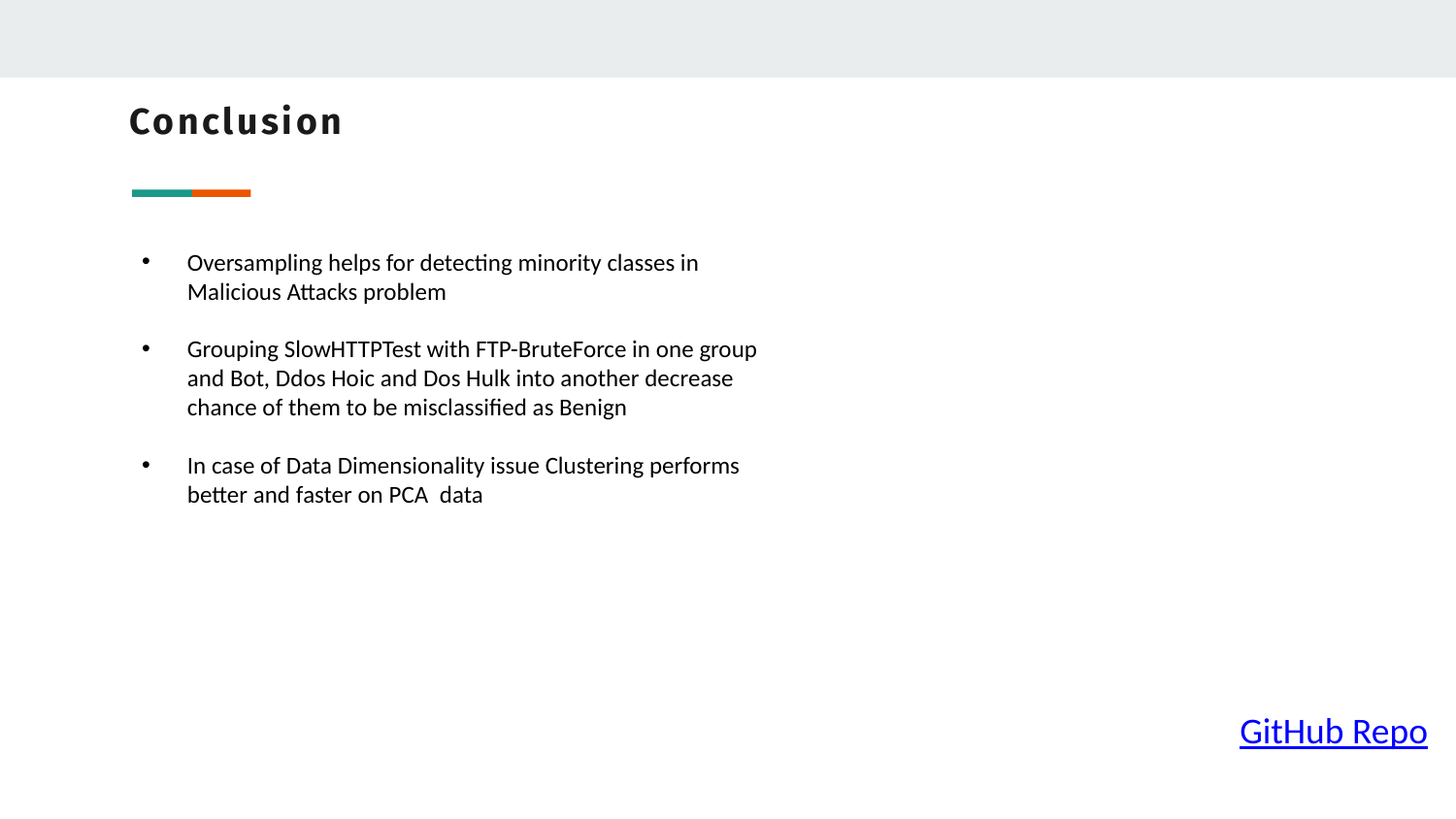

# Conclusion
Oversampling helps for detecting minority classes in Malicious Attacks problem
Grouping SlowHTTPTest with FTP-BruteForce in one group and Bot, Ddos Hoic and Dos Hulk into another decrease chance of them to be misclassified as Benign
In case of Data Dimensionality issue Clustering performs better and faster on PCA  data
GitHub Repo